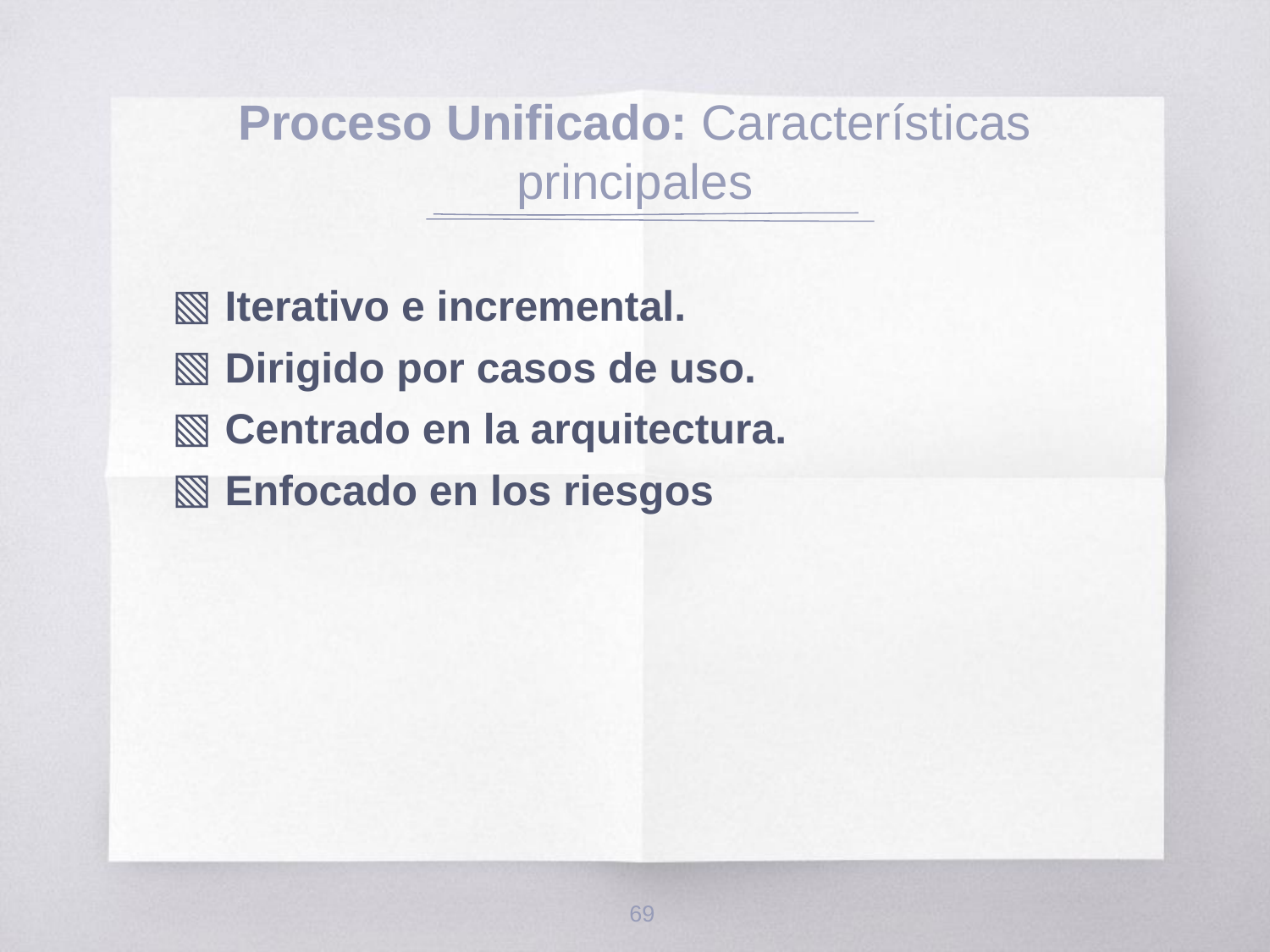

# Proceso Unificado: Características principales
Iterativo e incremental.
Dirigido por casos de uso.
Centrado en la arquitectura.
Enfocado en los riesgos

69